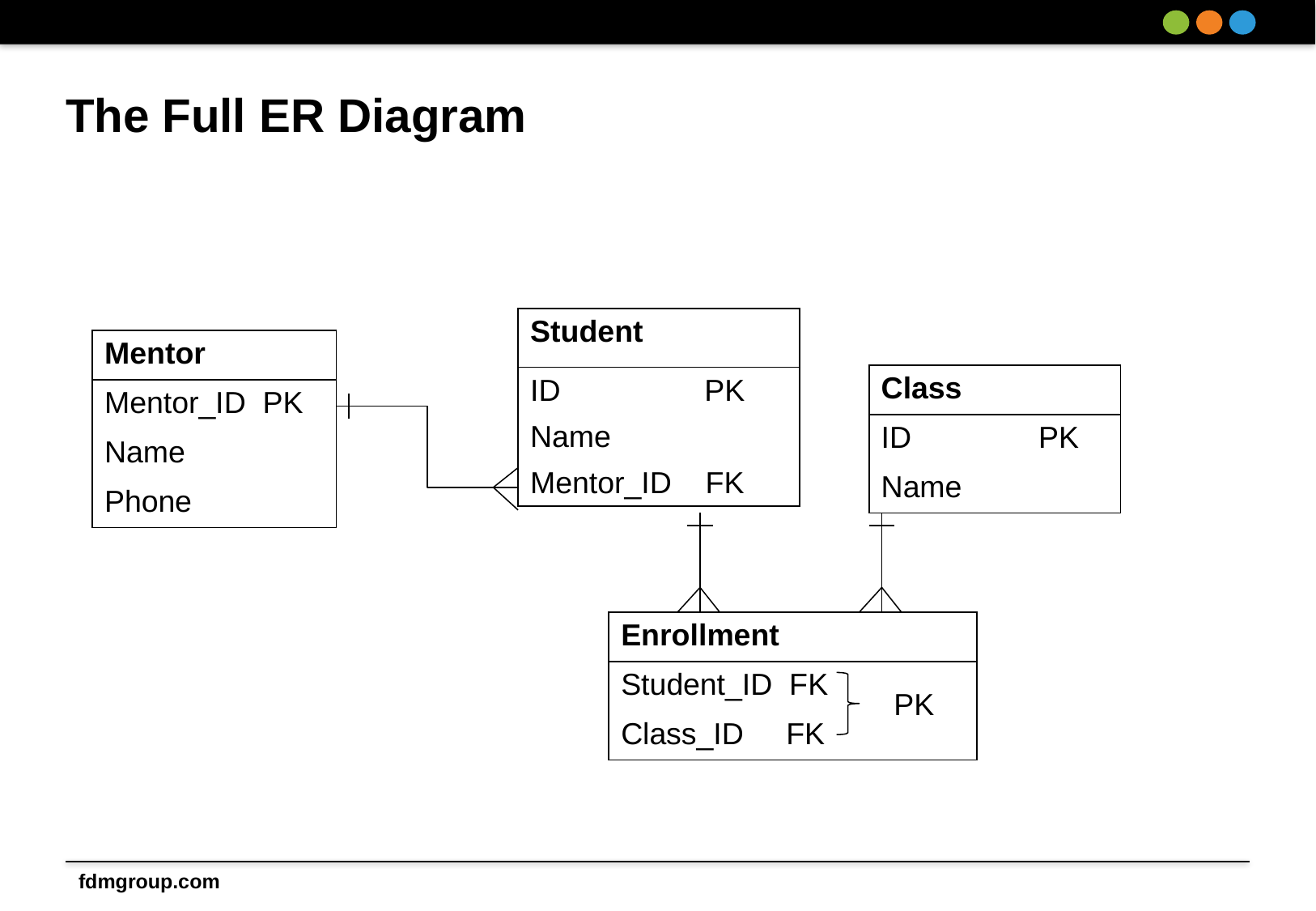

# The Full ER Diagram
| Student |
| --- |
| ID PK |
| Name |
| Mentor\_ID FK |
| Mentor |
| --- |
| Mentor\_ID PK |
| Name |
| Phone |
| Class |
| --- |
| ID PK |
| Name |
| Enrollment |
| --- |
| Student\_ID FK |
| Class\_ID FK |

PK